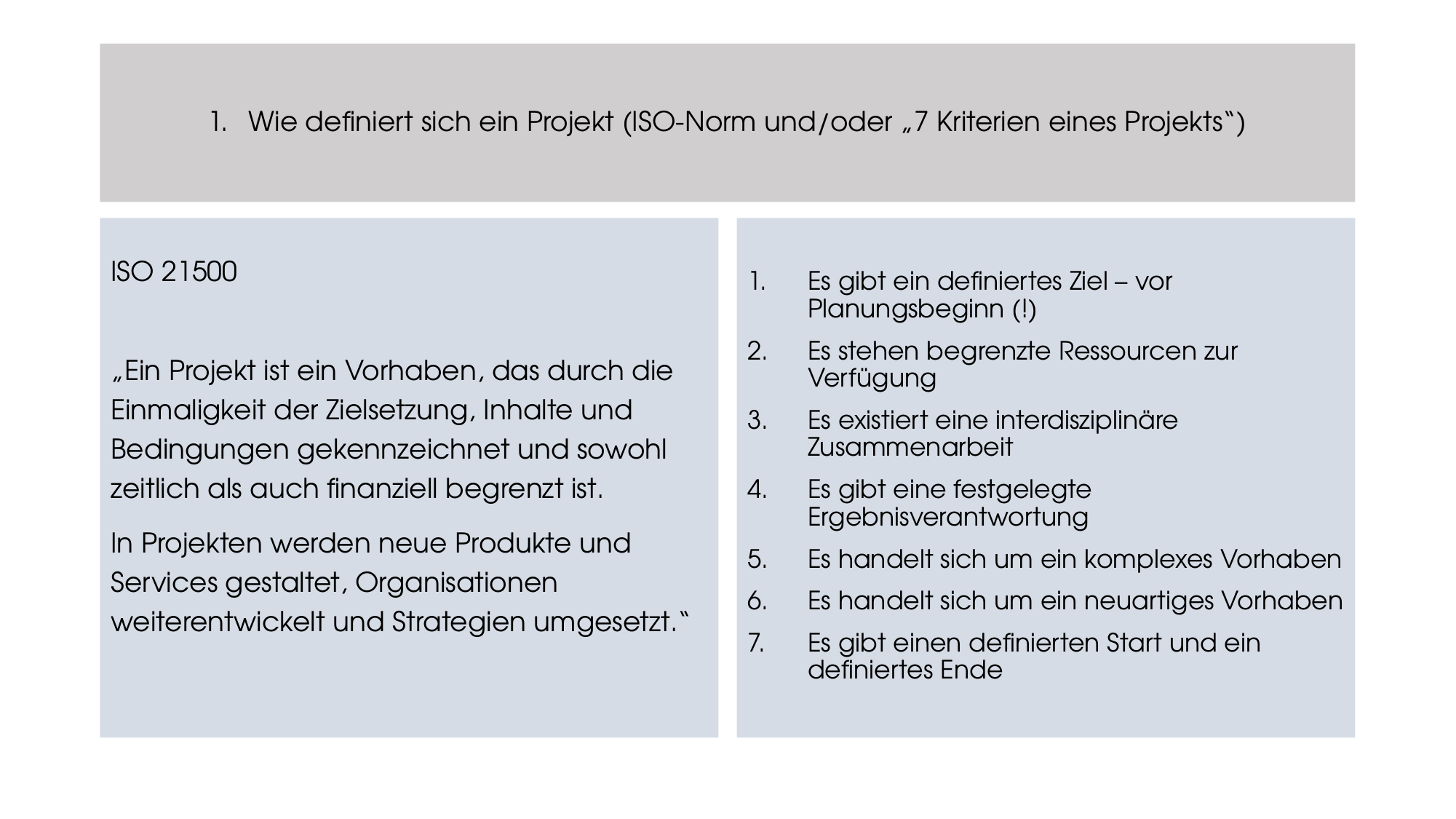

# Wie definiert sich ein Projekt (ISO-Norm und/oder „7 Kriterien eines Projekts“)
ISO 21500

„Ein Projekt ist ein Vorhaben, das durch die Einmaligkeit der Zielsetzung, Inhalte und Bedingungen gekennzeichnet und sowohl zeitlich als auch finanziell begrenzt ist.
In Projekten werden neue Produkte und Services gestaltet, Organisationen weiterentwickelt und Strategien umgesetzt.“

Es gibt ein definiertes Ziel – vor Planungsbeginn (!)
Es stehen begrenzte Ressourcen zur Verfügung
Es existiert eine interdisziplinäre Zusammenarbeit
Es gibt eine festgelegte Ergebnisverantwortung
Es handelt sich um ein komplexes Vorhaben
Es handelt sich um ein neuartiges Vorhaben
Es gibt einen definierten Start und ein definiertes Ende